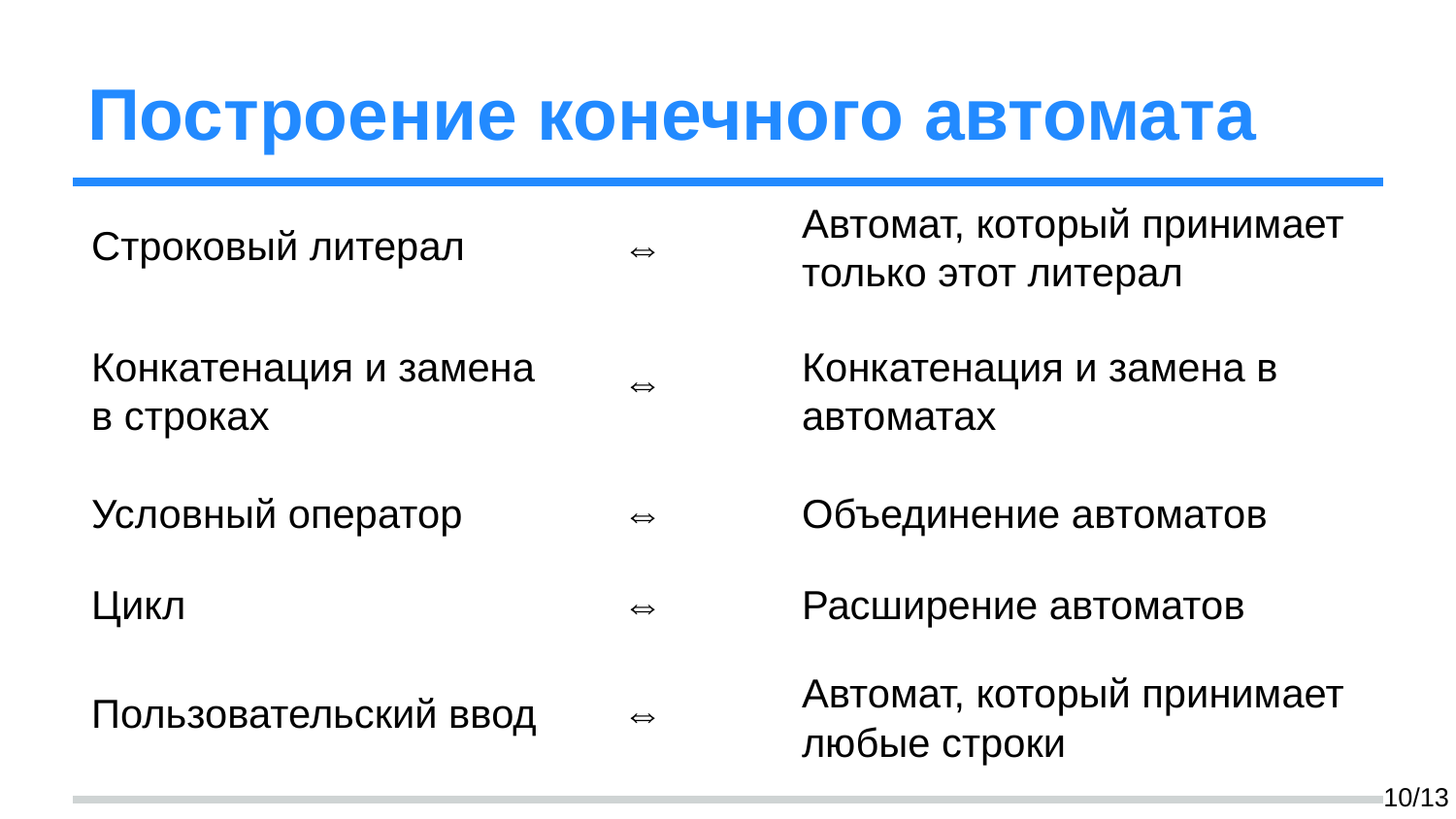

# Построение конечного автомата
Автомат, который принимает только этот литерал

Строковый литерал

⇔
Конкатенация и замена в строках

Конкатенация и замена в автоматах
⇔
Условный оператор
⇔
Объединение автоматов

Цикл
⇔
Расширение автоматов

Автомат, который принимает любые строки
Пользовательский ввод
⇔
10/13